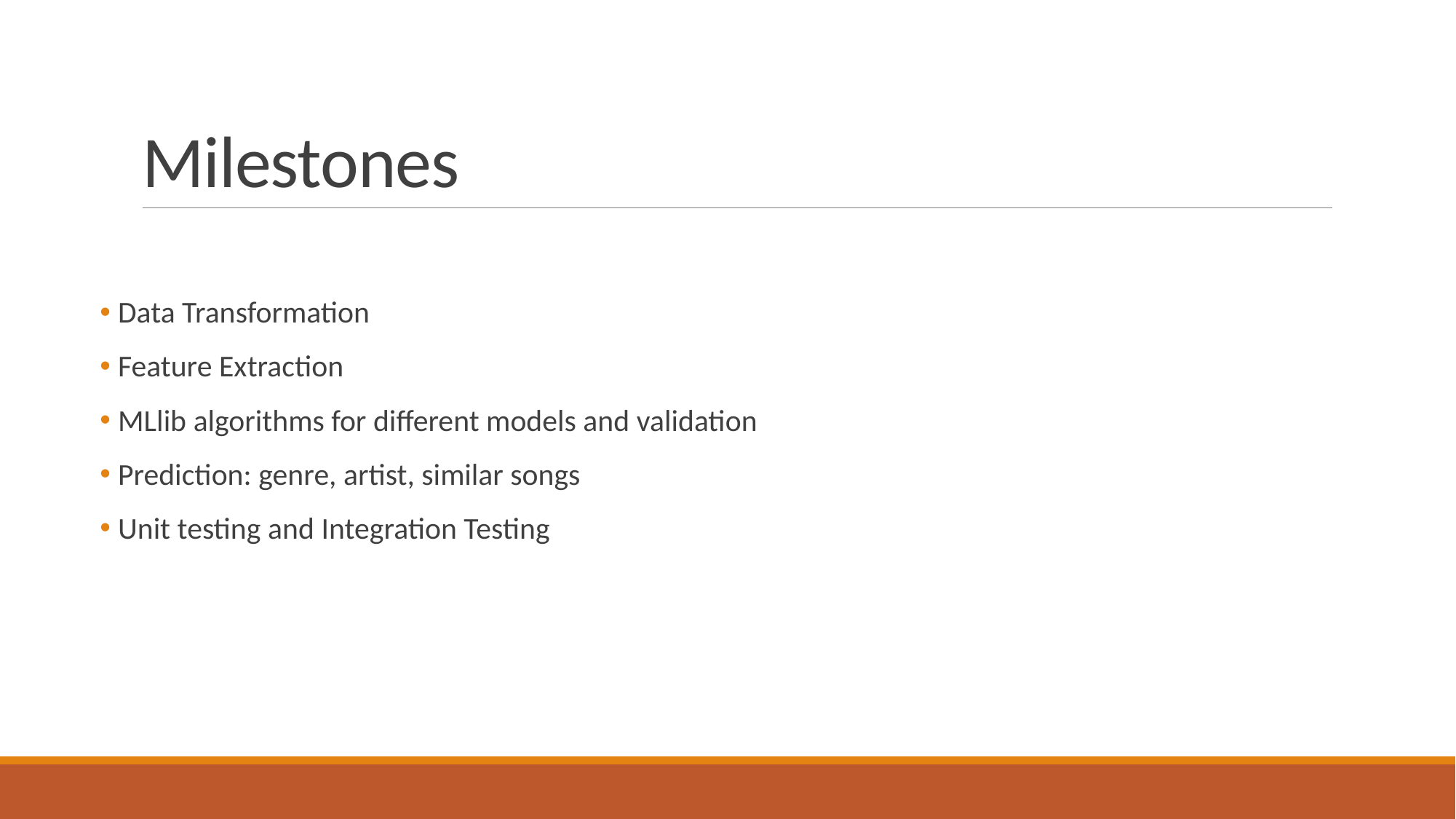

# Milestones
 Data Transformation
 Feature Extraction
 MLlib algorithms for different models and validation
 Prediction: genre, artist, similar songs
 Unit testing and Integration Testing